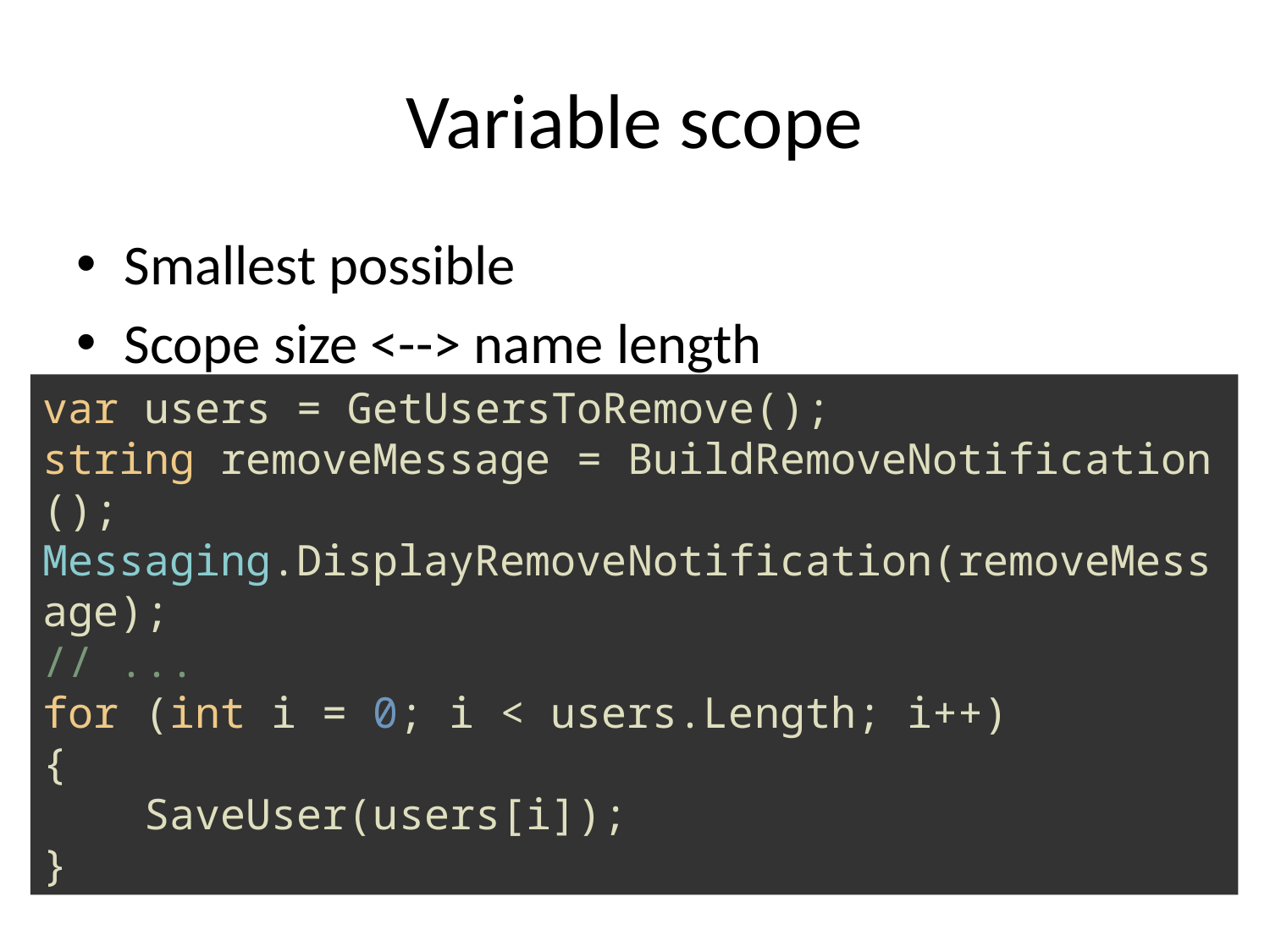

# Variable scope
Smallest possible
Scope size <--> name length
var users = GetUsersToRemove();
string removeMessage = BuildRemoveNotification();
Messaging.DisplayRemoveNotification(removeMessage);
// ...
for (int i = 0; i < users.Length; i++)
{
    SaveUser(users[i]);
}